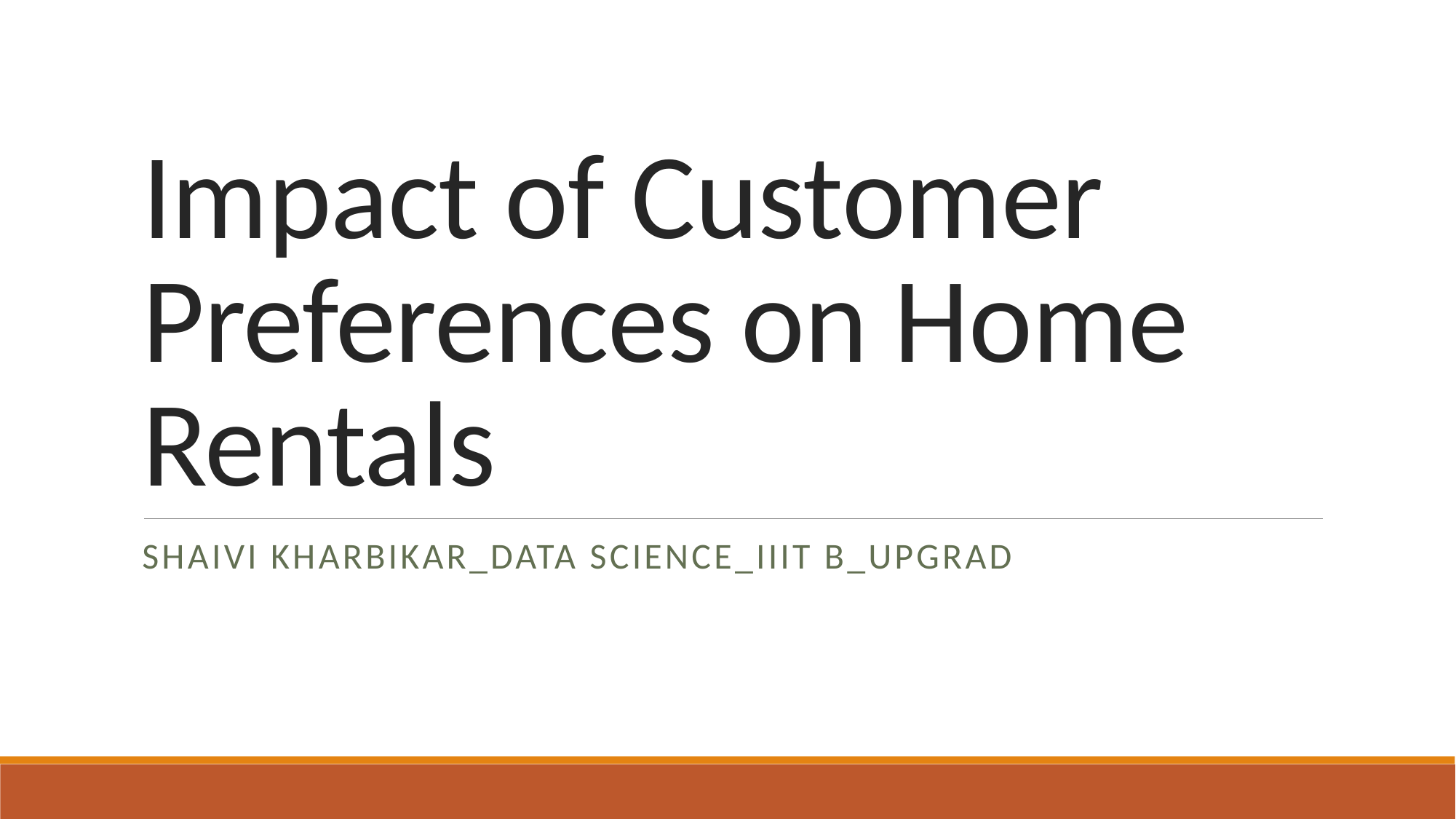

# Impact of Customer Preferences on Home Rentals
Shaivi Kharbikar_Data Science_IIIT B_Upgrad